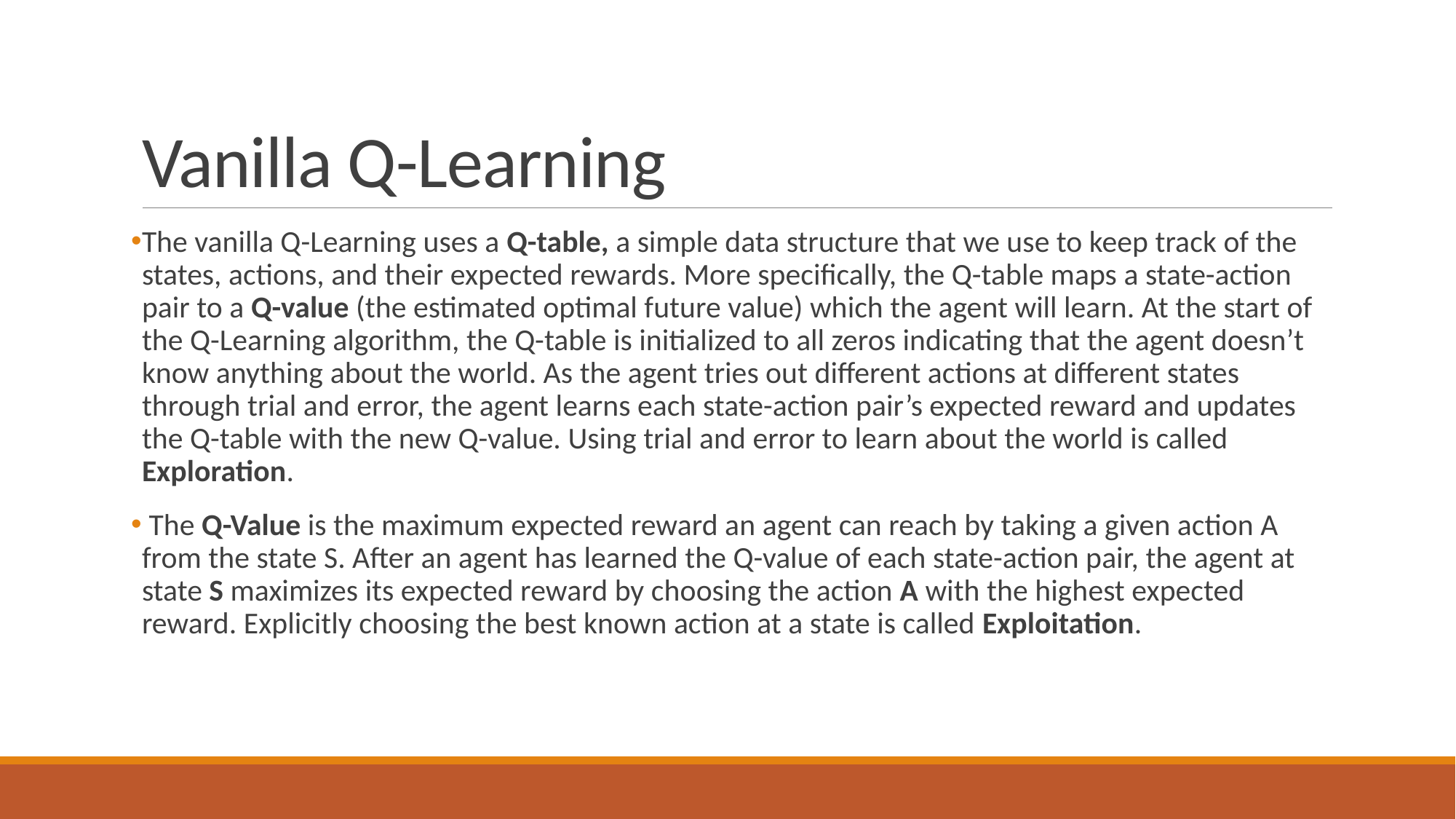

# Vanilla Q-Learning
The vanilla Q-Learning uses a Q-table, a simple data structure that we use to keep track of the states, actions, and their expected rewards. More specifically, the Q-table maps a state-action pair to a Q-value (the estimated optimal future value) which the agent will learn. At the start of the Q-Learning algorithm, the Q-table is initialized to all zeros indicating that the agent doesn’t know anything about the world. As the agent tries out different actions at different states through trial and error, the agent learns each state-action pair’s expected reward and updates the Q-table with the new Q-value. Using trial and error to learn about the world is called Exploration.
 The Q-Value is the maximum expected reward an agent can reach by taking a given action A from the state S. After an agent has learned the Q-value of each state-action pair, the agent at state S maximizes its expected reward by choosing the action A with the highest expected reward. Explicitly choosing the best known action at a state is called Exploitation.